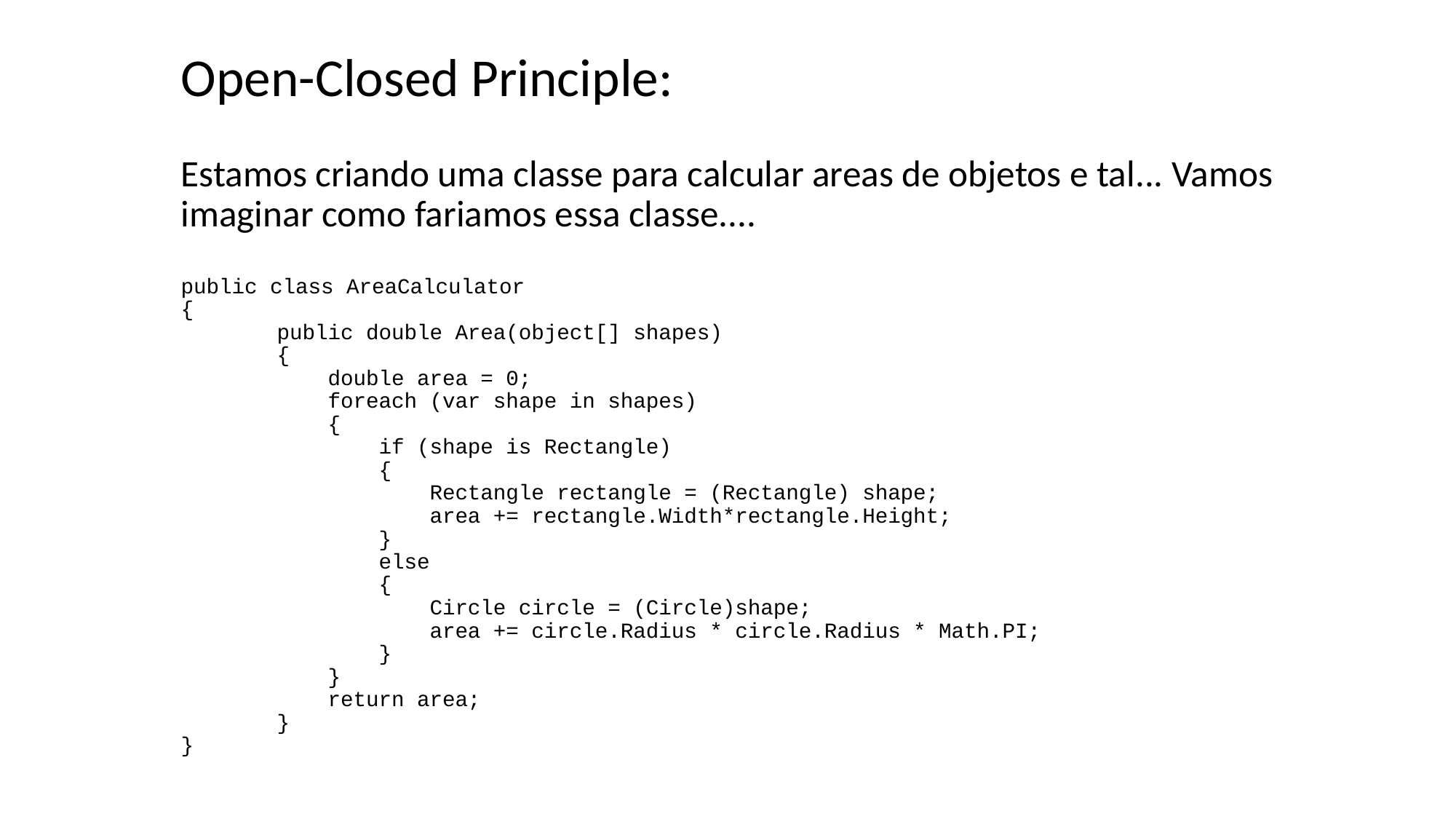

# Open-Closed Principle: Estamos criando uma classe para calcular areas de objetos e tal... Vamos imaginar como fariamos essa classe.... public class AreaCalculator { public double Area(object[] shapes) { double area = 0; foreach (var shape in shapes) { if (shape is Rectangle) { Rectangle rectangle = (Rectangle) shape; area += rectangle.Width*rectangle.Height; } else { Circle circle = (Circle)shape; area += circle.Radius * circle.Radius * Math.PI; } } return area; } }